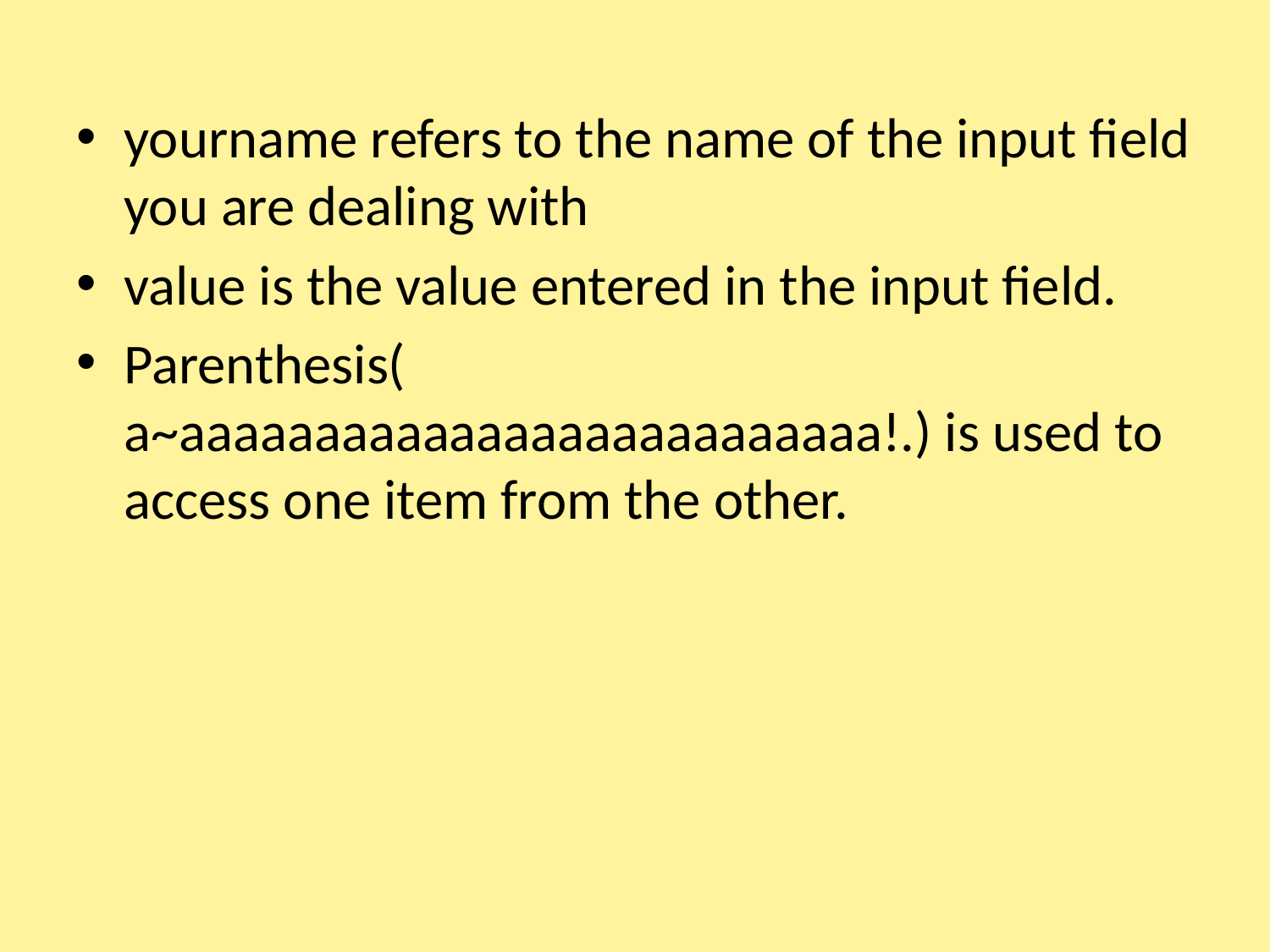

yourname refers to the name of the input field you are dealing with
value is the value entered in the input field.
Parenthesis(		a~aaaaaaaaaaaaaaaaaaaaaaaaaa!.) is used to access one item from the other.